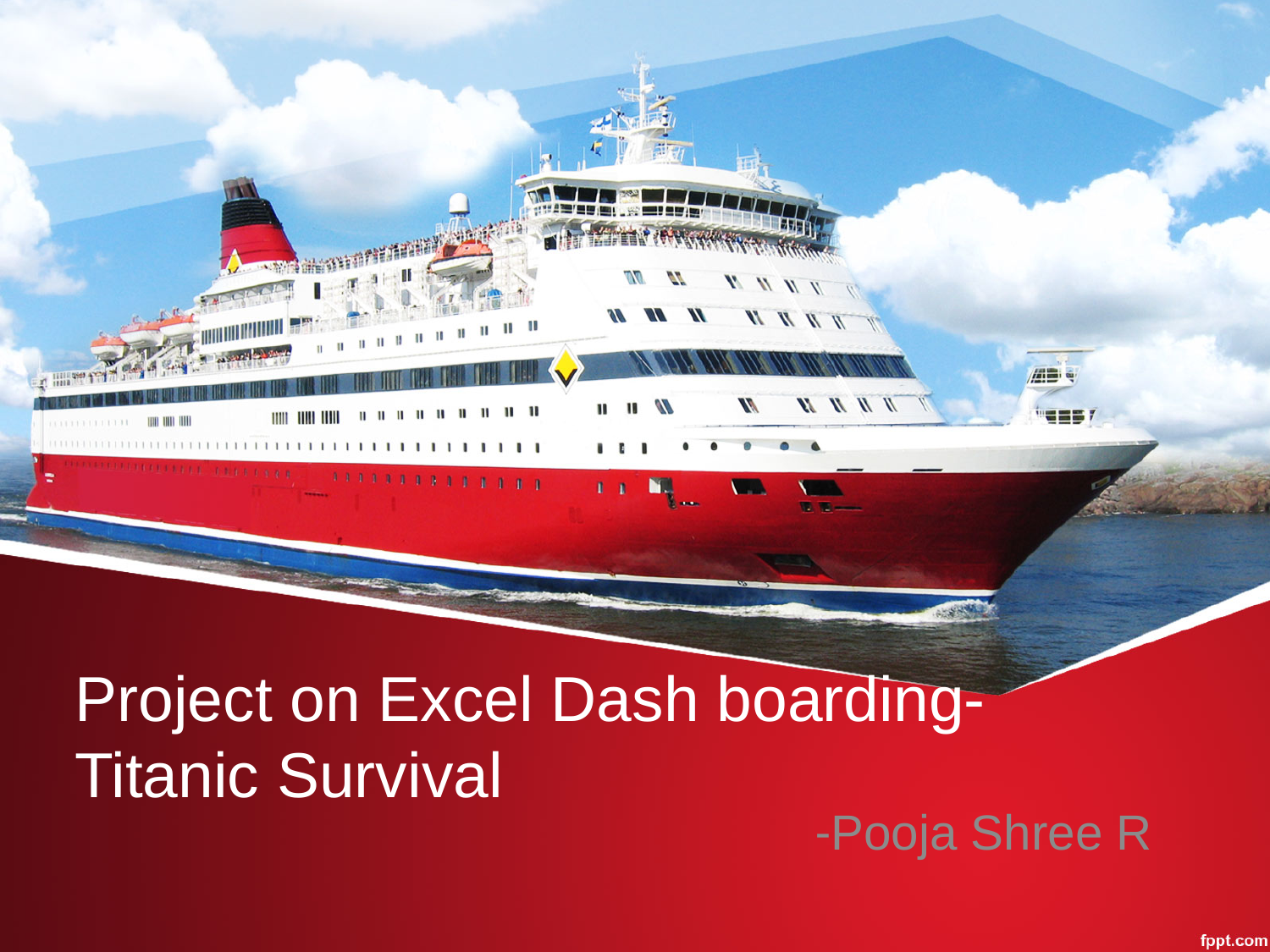

# Project on Excel Dash boarding-Titanic Survival
-Pooja Shree R